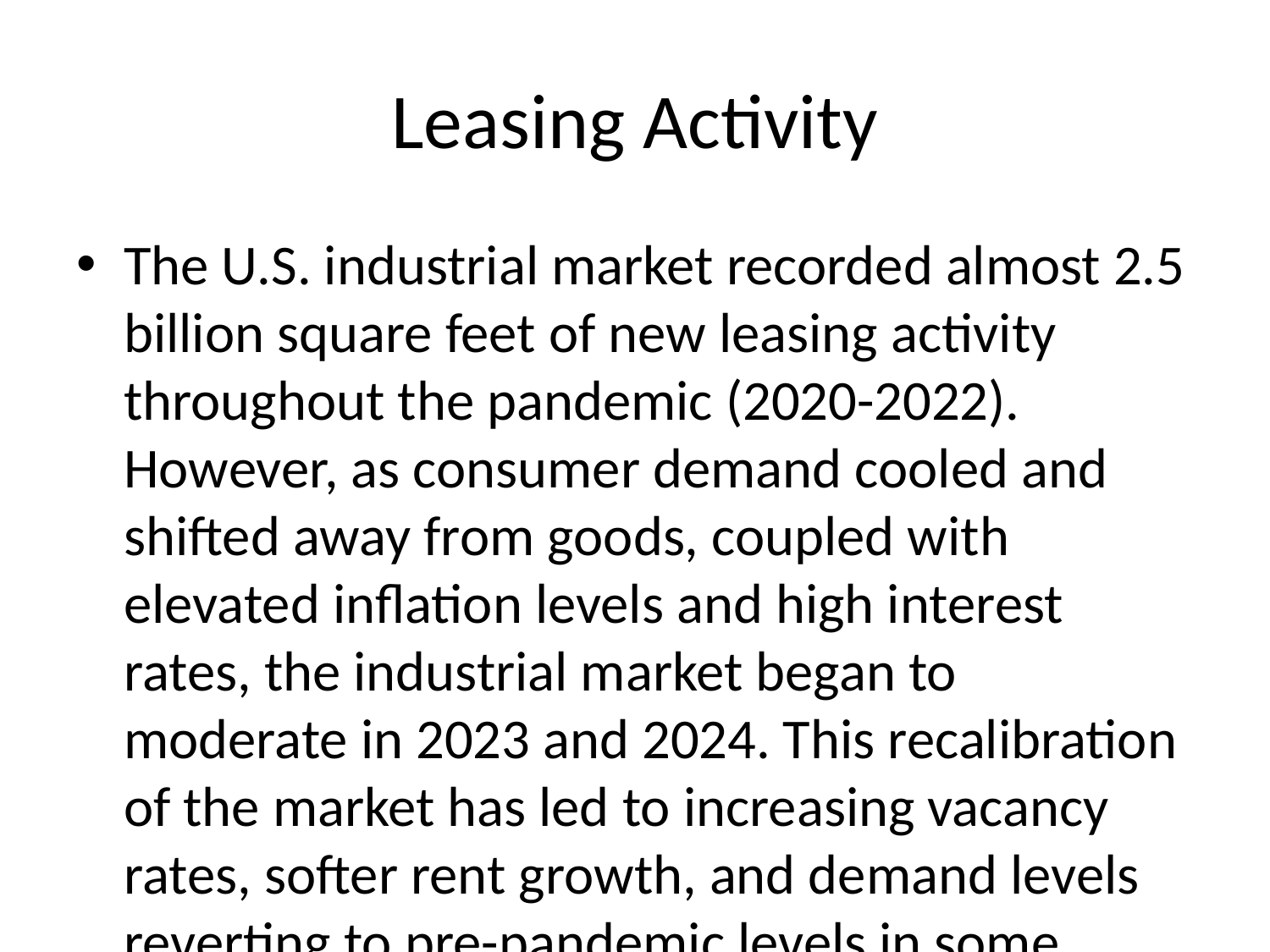

# Leasing Activity
The U.S. industrial market recorded almost 2.5 billion square feet of new leasing activity throughout the pandemic (2020-2022). However, as consumer demand cooled and shifted away from goods, coupled with elevated inflation levels and high interest rates, the industrial market began to moderate in 2023 and 2024. This recalibration of the market has led to increasing vacancy rates, softer rent growth, and demand levels reverting to pre-pandemic levels in some cases.